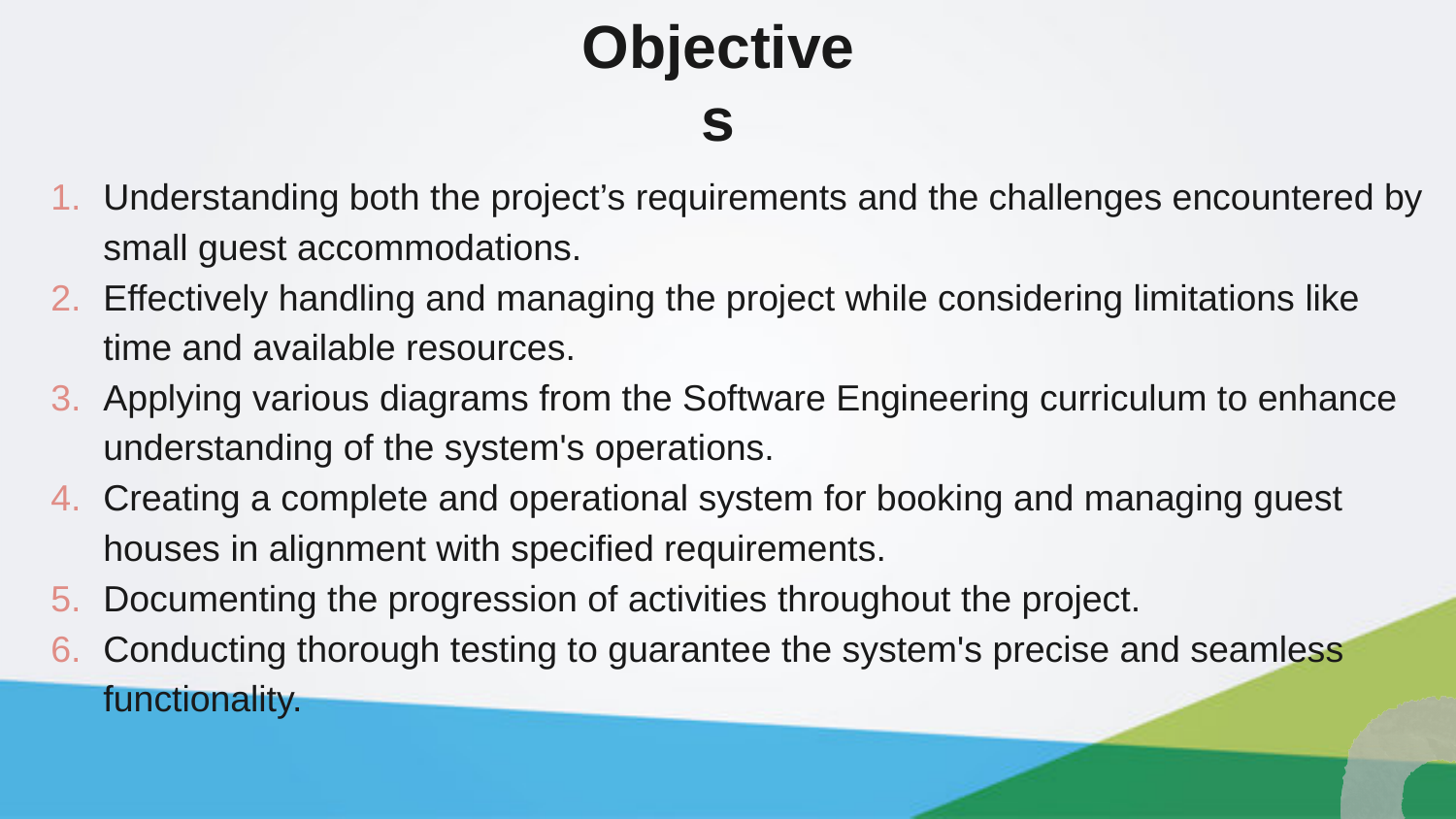

# Objectives
Understanding both the project’s requirements and the challenges encountered by small guest accommodations.
Effectively handling and managing the project while considering limitations like time and available resources.
Applying various diagrams from the Software Engineering curriculum to enhance understanding of the system's operations.
Creating a complete and operational system for booking and managing guest houses in alignment with specified requirements.
Documenting the progression of activities throughout the project.
Conducting thorough testing to guarantee the system's precise and seamless functionality.